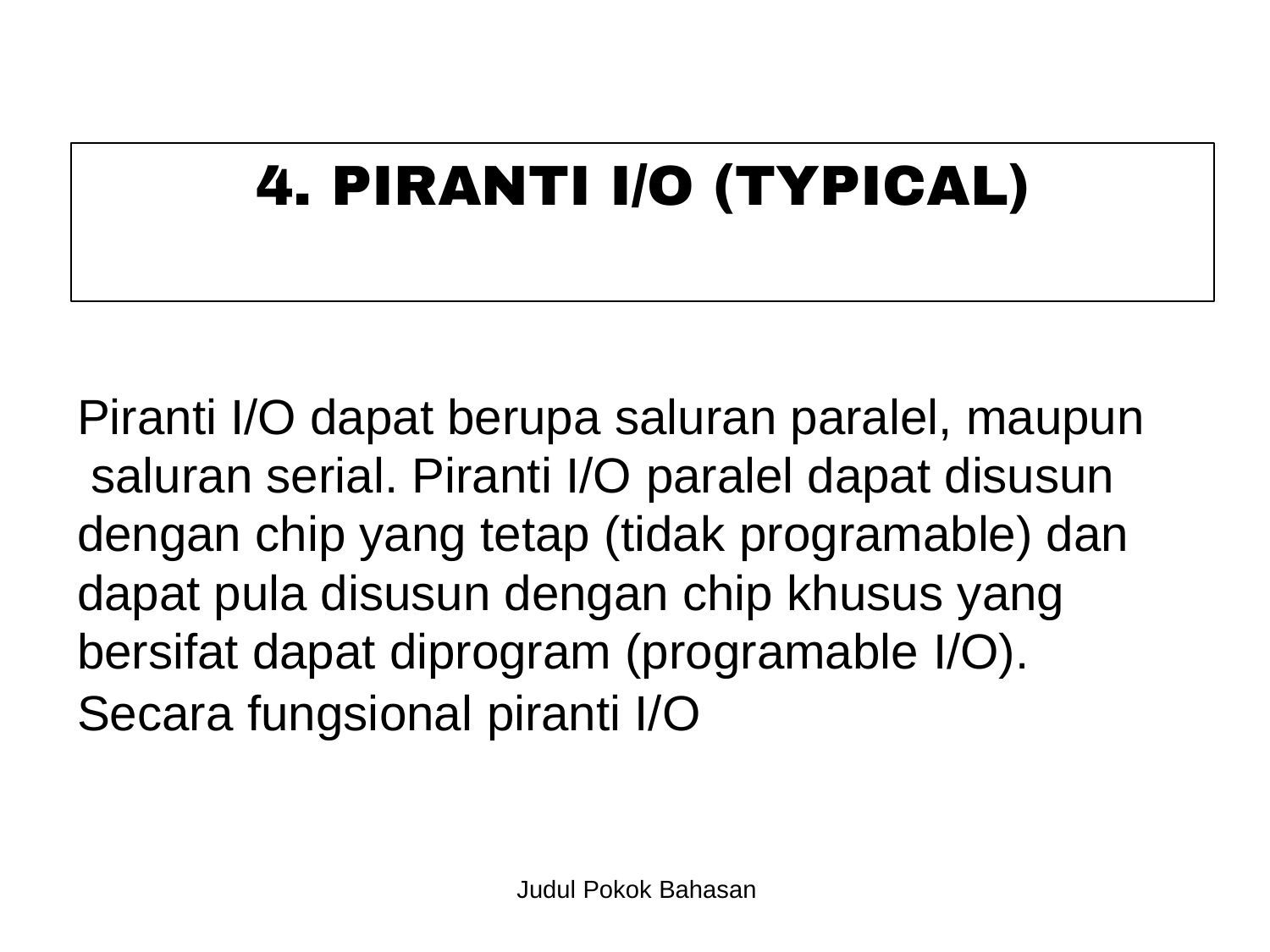

# 4. PIRANTI I/O (TYPICAL)
Piranti I/O dapat berupa saluran paralel, maupun  saluran serial. Piranti I/O paralel dapat disusun  dengan chip yang tetap (tidak programable) dan  dapat pula disusun dengan chip khusus yang  bersifat dapat diprogram (programable I/O).
Secara fungsional piranti I/O
Judul Pokok Bahasan